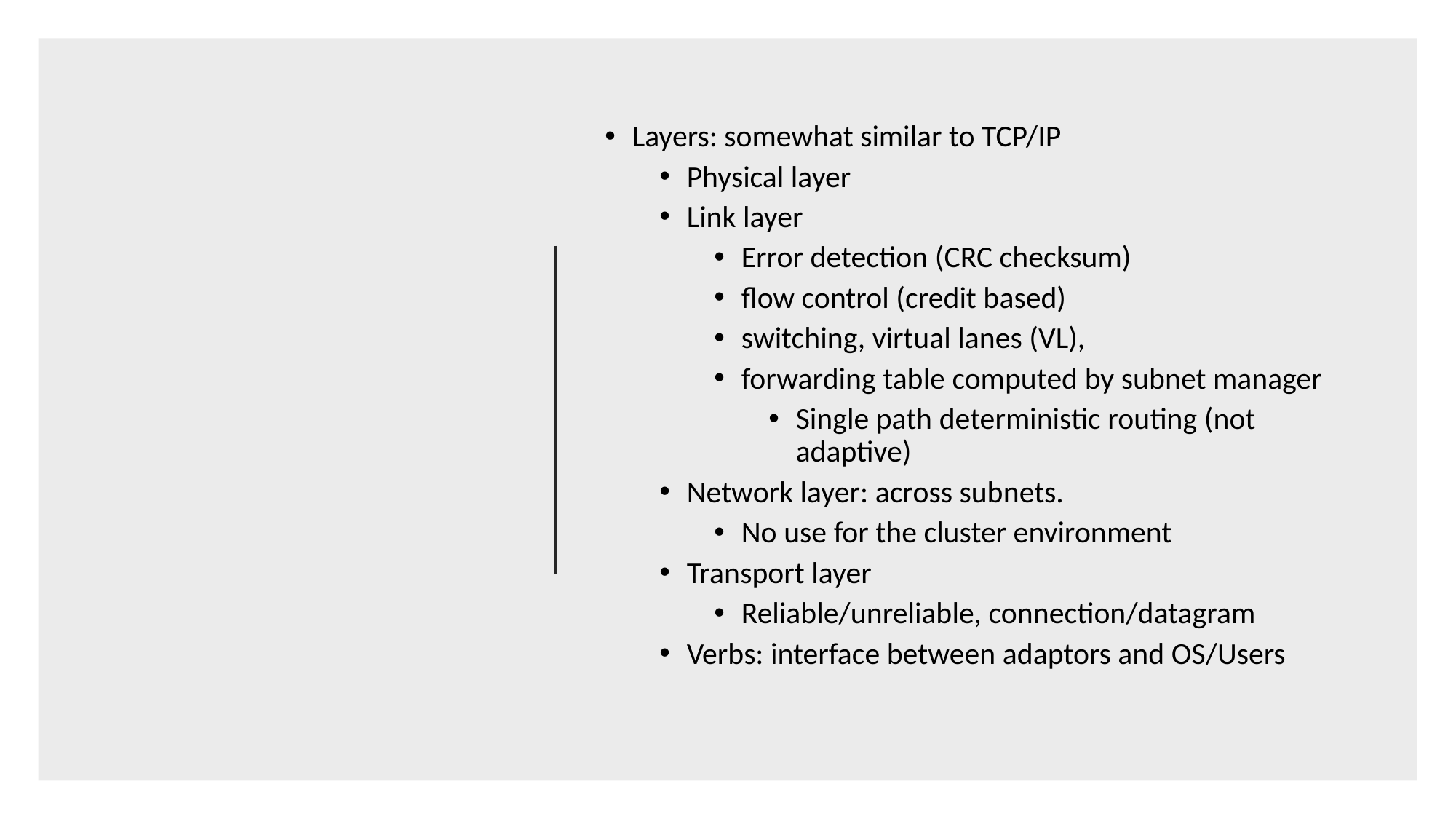

Layers: somewhat similar to TCP/IP
Physical layer
Link layer
Error detection (CRC checksum)
flow control (credit based)
switching, virtual lanes (VL),
forwarding table computed by subnet manager
Single path deterministic routing (not adaptive)
Network layer: across subnets.
No use for the cluster environment
Transport layer
Reliable/unreliable, connection/datagram
Verbs: interface between adaptors and OS/Users